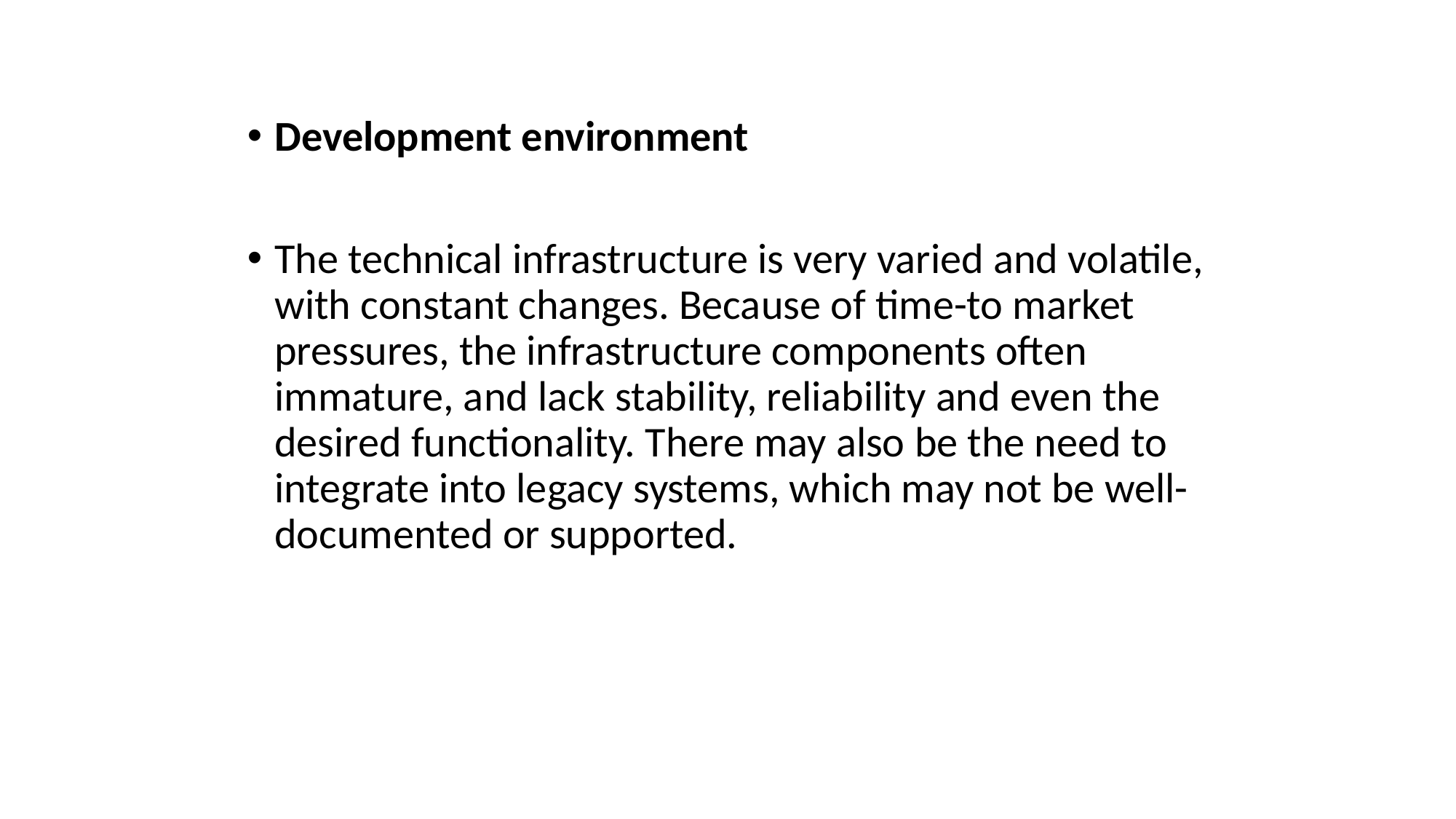

Development environment

The technical infrastructure is very varied and volatile, with constant changes. Because of time-to market pressures, the infrastructure components often immature, and lack stability, reliability and even the desired functionality. There may also be the need to integrate into legacy systems, which may not be well-documented or supported.